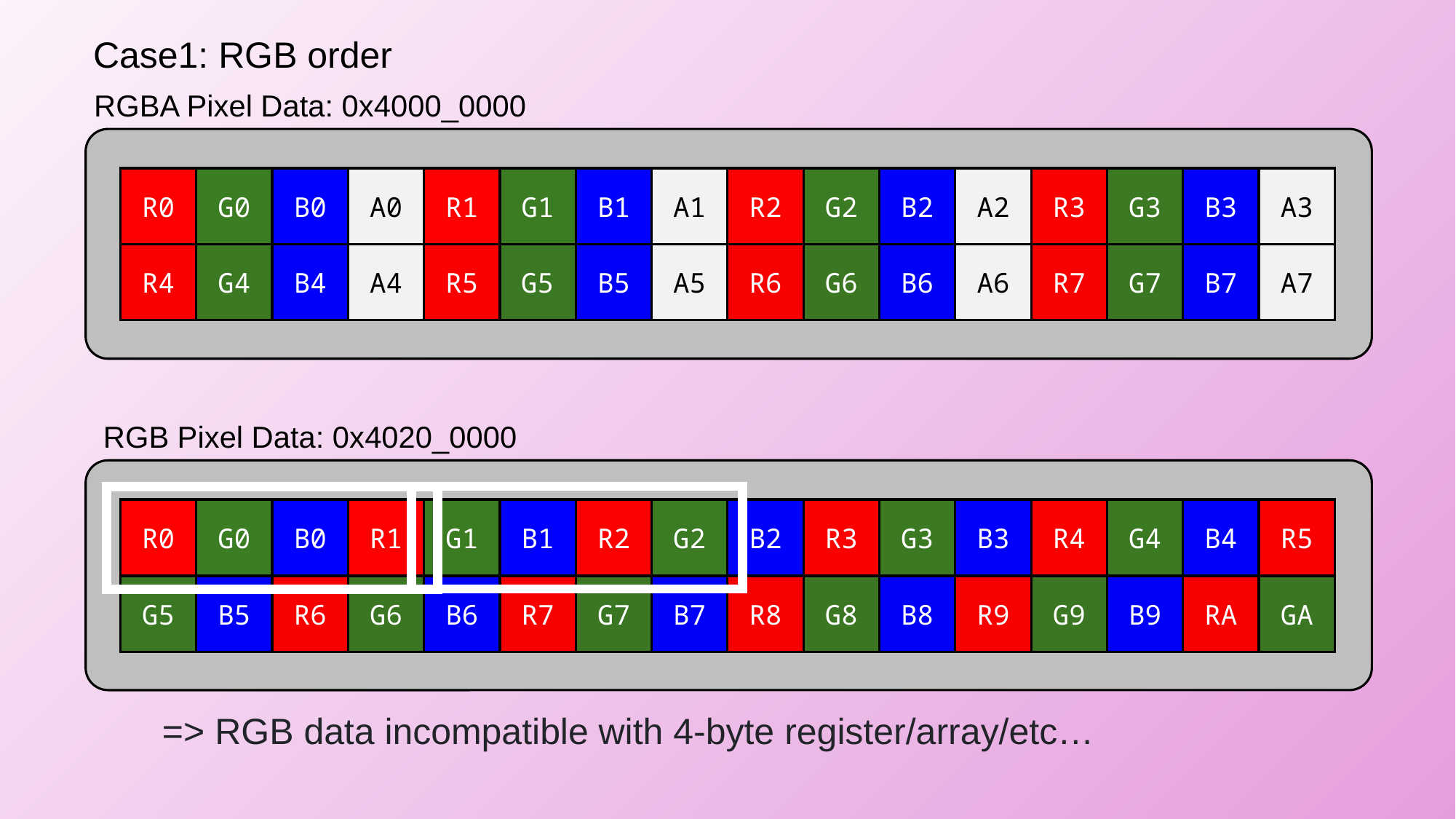

Case1: RGB order
RGBA Pixel Data: 0x4000_0000

R0
G0
B0
A0
A0
R1
G1
B1
A1
A1
R2
G2
B2
A2
A2
R3
G3
B3
A3
A3
R4
G4
B4
A4
A4
R5
G5.
B5
A5
A5
R6
G6
B6
A6
A6
R7
G7
B7
A7
A7
RGB Pixel Data: 0x4020_0000

R0
G0
B0
R1
G1
B1
R2
G2
B2
R3
G3
B3
R4
G4
B4
R5
G5
B5
R6
G6
B6
R7
G7
B7
R8
G8
B8
R9
G9
B9
RA
GA
=> RGB data incompatible with 4-byte register/array/etc…